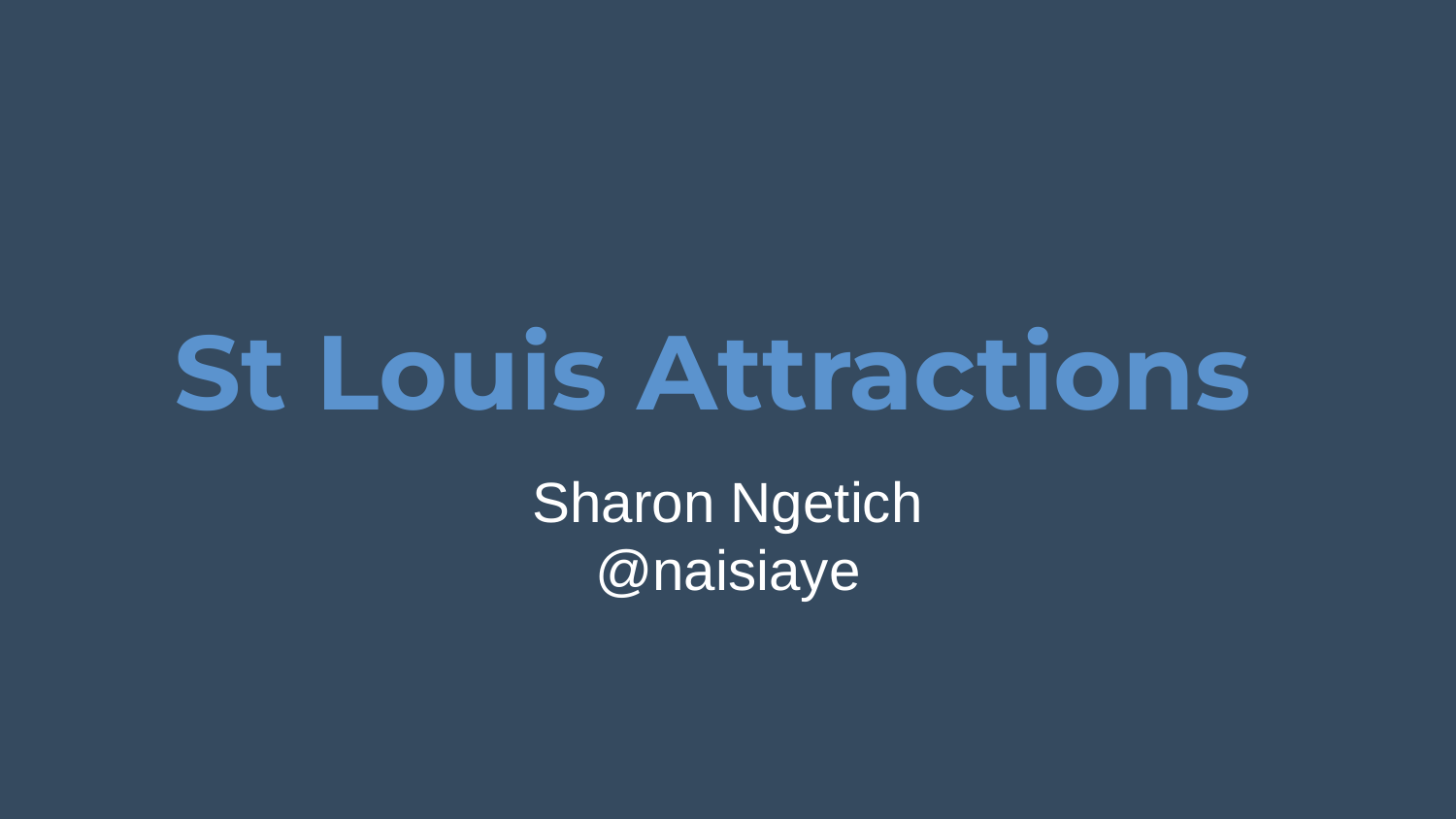

# St Louis Attractions
Sharon Ngetich
@naisiaye